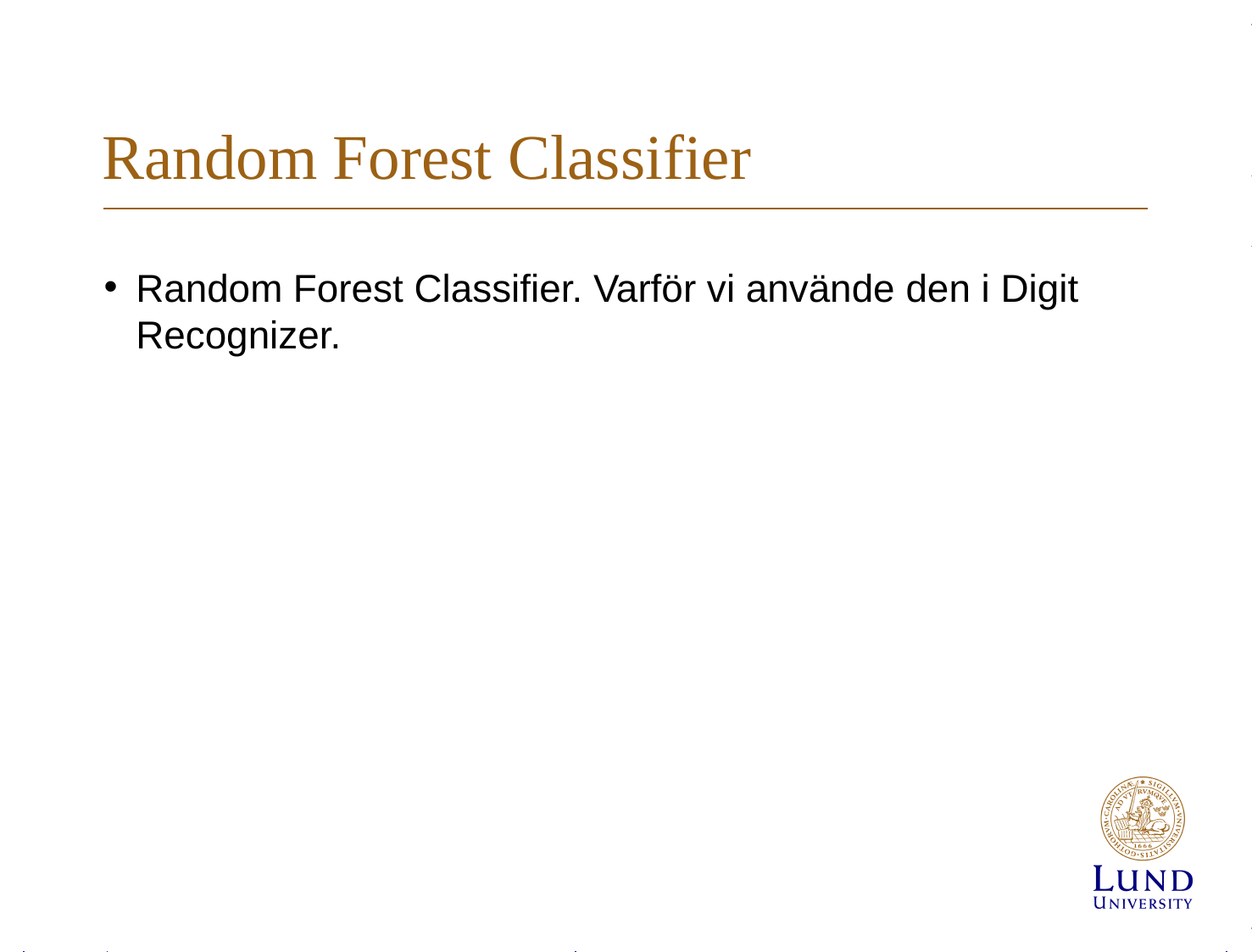

# Random Forest Classifier
Random Forest Classifier. Varför vi använde den i Digit Recognizer.